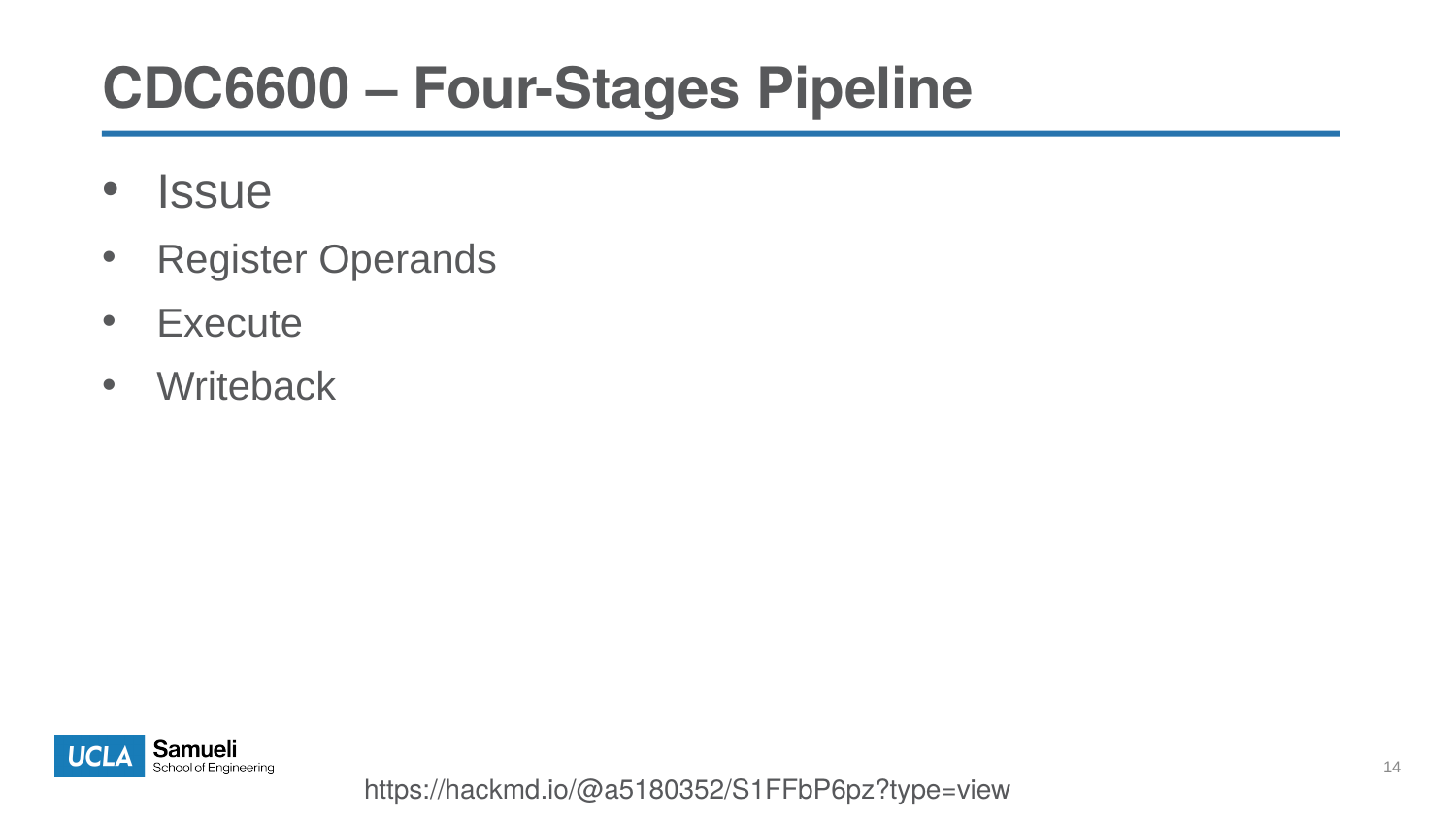

CDC6600 – Four-Stages Pipeline
Issue
Register Operands
Execute
Writeback
14
https://hackmd.io/@a5180352/S1FFbP6pz?type=view